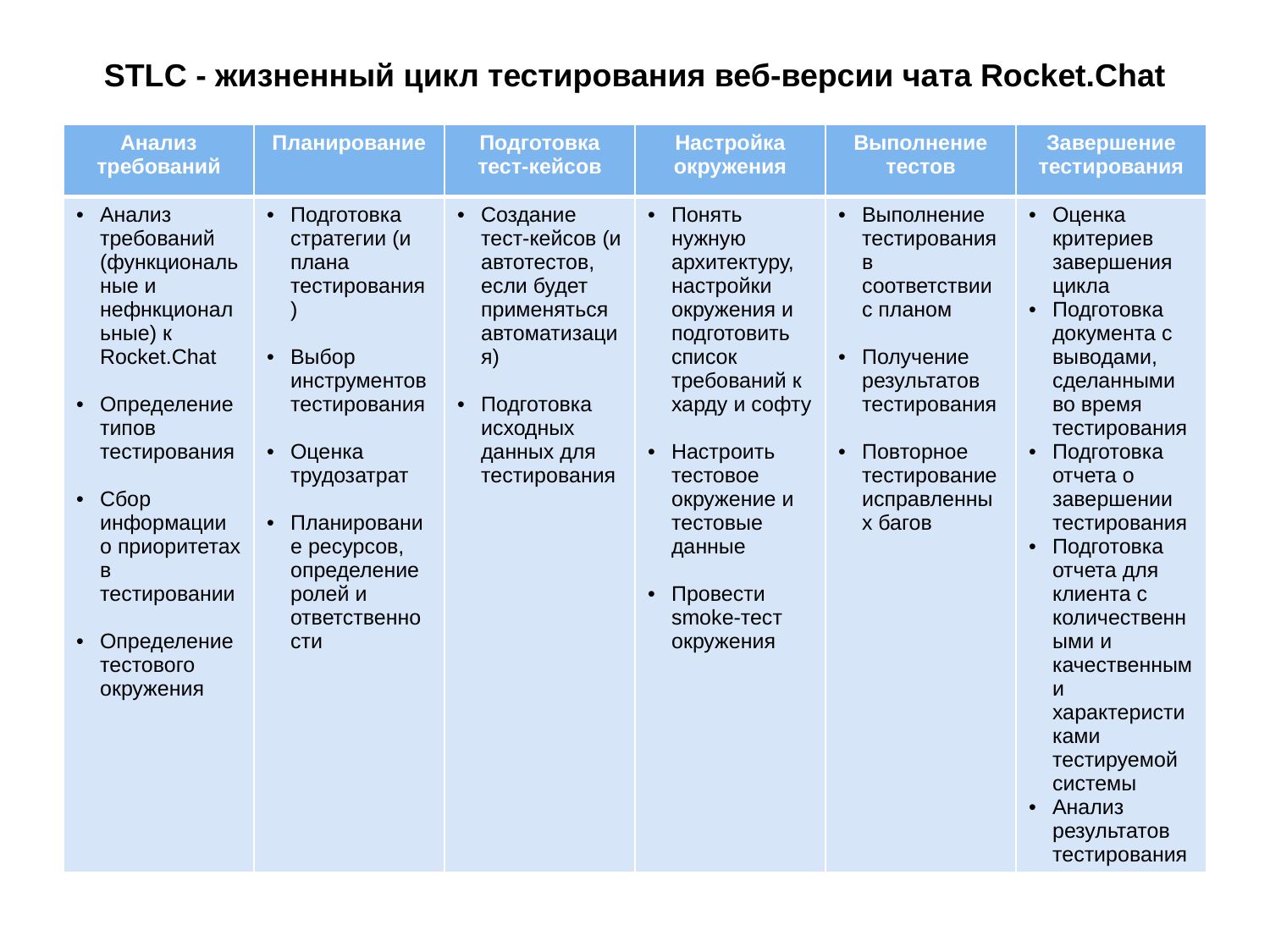

# STLC - жизненный цикл тестирования веб-версии чата Rocket.Chat
| Анализ требований | Планирование | Подготовка тест-кейсов | Настройка окружения | Выполнение тестов | Завершение тестирования |
| --- | --- | --- | --- | --- | --- |
| Анализ требований (функциональные и нефнкциональные) к Rocket.Chat Определение типов тестирования Сбор информации о приоритетах в тестировании Определение тестового окружения | Подготовка стратегии (и плана тестирования) Выбор инструментов тестирования Оценка трудозатрат Планирование ресурсов, определение ролей и ответственности | Создание тест-кейсов (и автотестов, если будет применяться автоматизация) Подготовка исходных данных для тестирования | Понять нужную архитектуру, настройки окружения и подготовить список требований к харду и софту Настроить тестовое окружение и тестовые данные Провести smoke-тест окружения | Выполнение тестирования в соответствии с планом Получение результатов тестирования Повторное тестирование исправленных багов | Оценка критериев завершения цикла Подготовка документа с выводами, сделанными во время тестирования Подготовка отчета о завершении тестирования Подготовка отчета для клиента с количественными и качественными характеристиками тестируемой системы Анализ результатов тестирования |